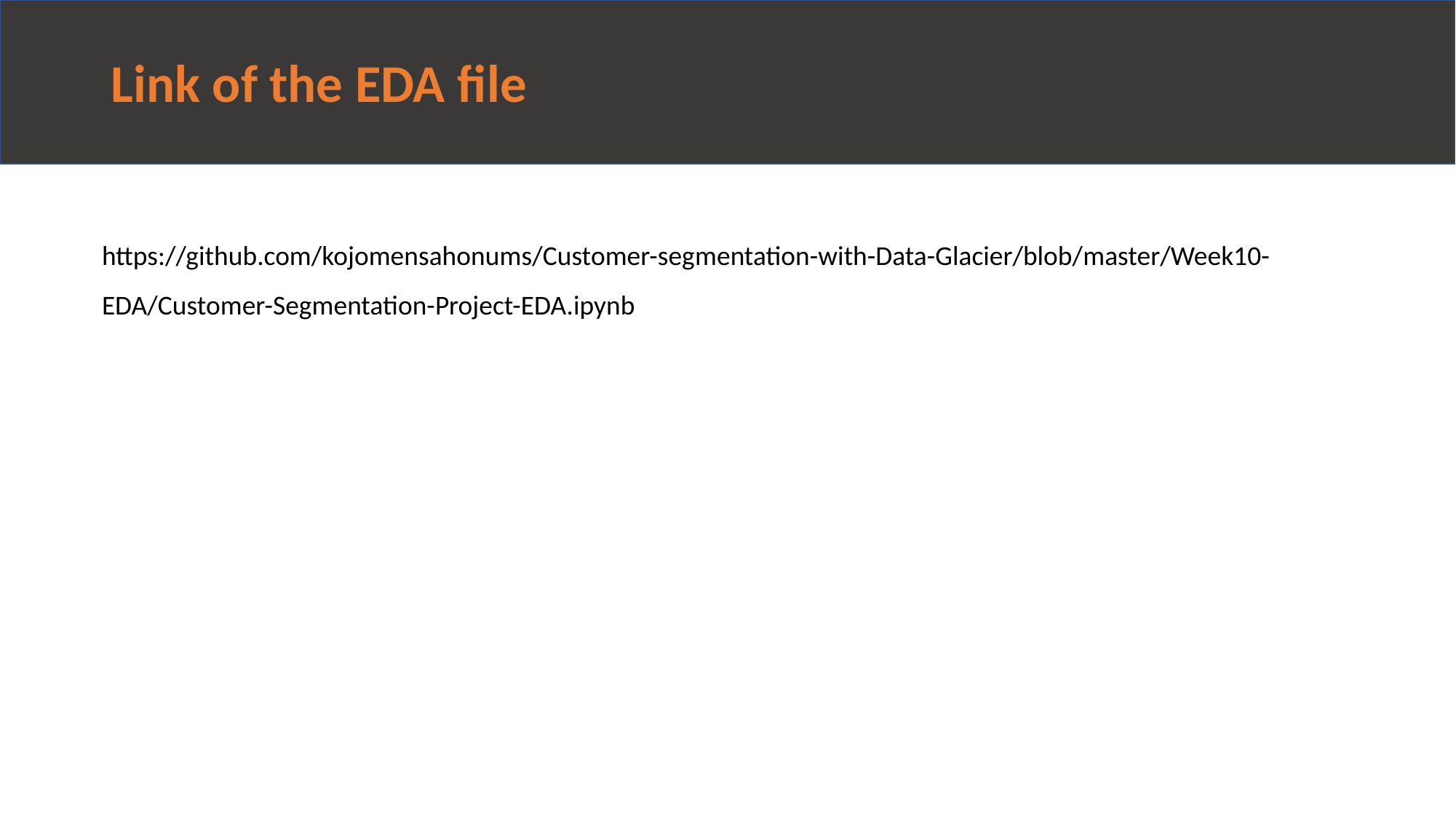

# Link of the EDA file
https://github.com/kojomensahonums/Customer-segmentation-with-Data-Glacier/blob/master/Week10-EDA/Customer-Segmentation-Project-EDA.ipynb